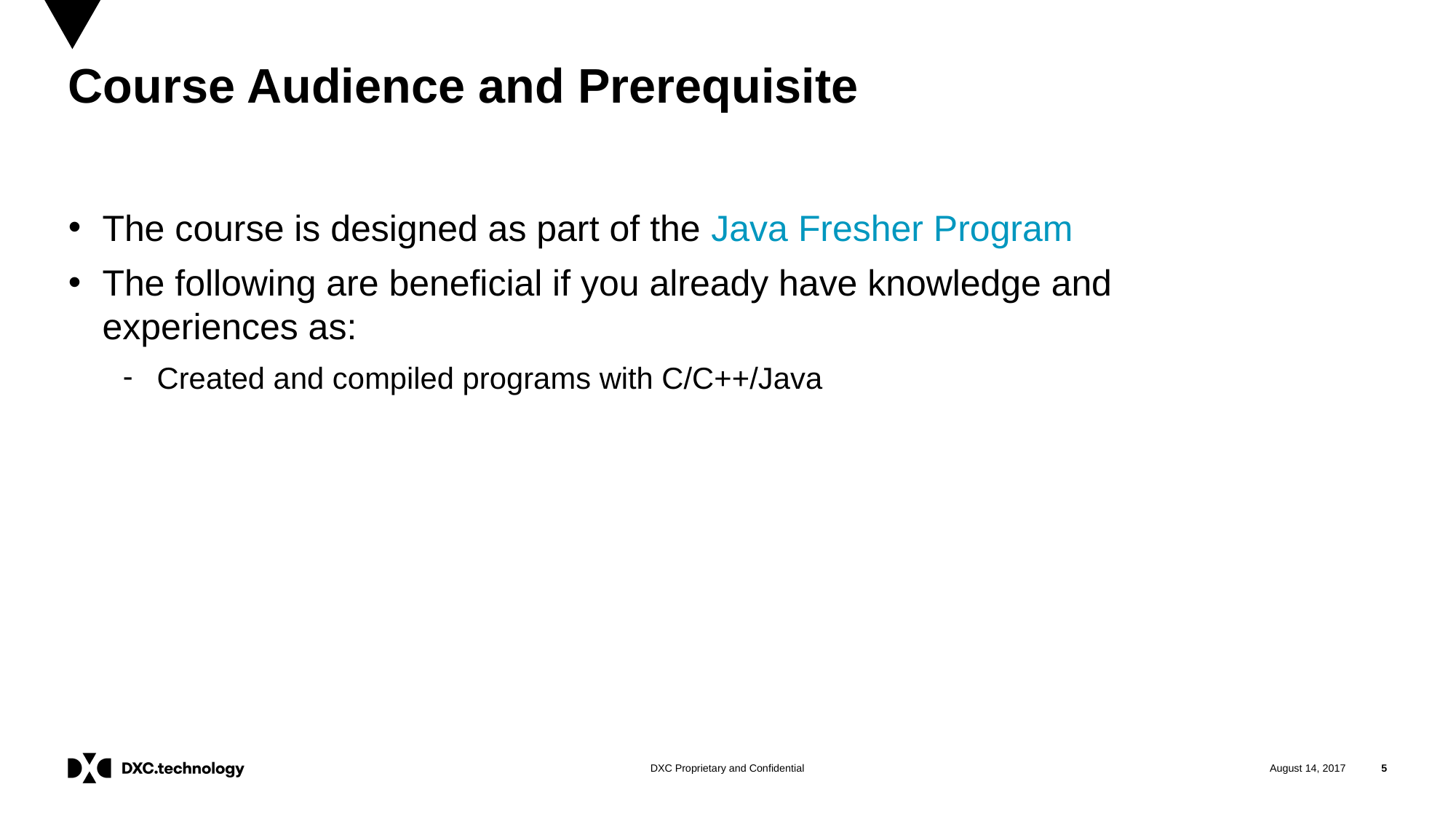

# Course Audience and Prerequisite
The course is designed as part of the Java Fresher Program
The following are beneficial if you already have knowledge and experiences as:
Created and compiled programs with C/C++/Java